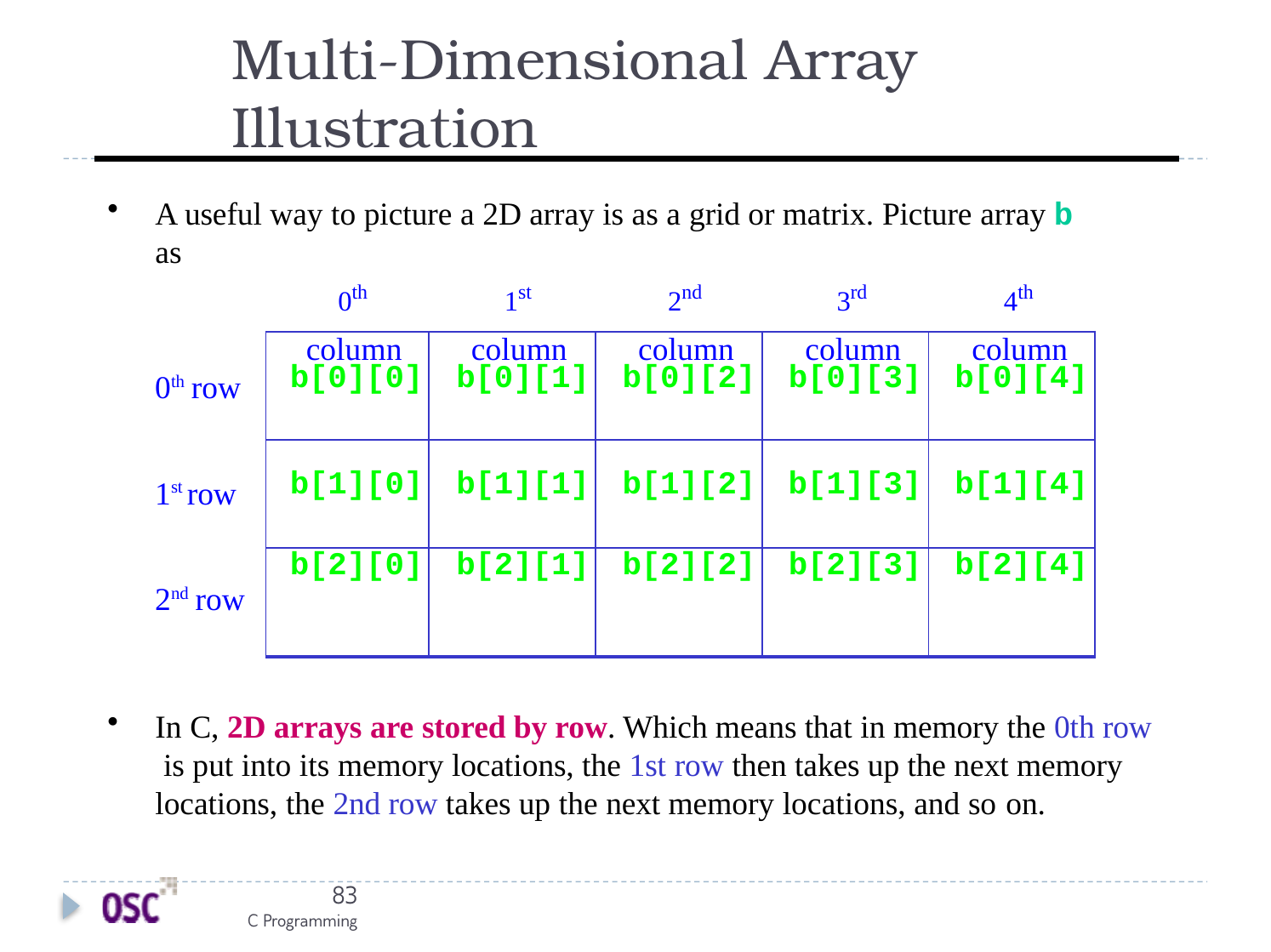

# Multi-Dimensional Array Illustration

A useful way to picture a 2D array is as a grid or matrix. Picture array b as
0th  column
1st  column
2nd  column
3rd  column
4th  column
| b[0][0] | b[0][1] | b[0][2] | b[0][3] | b[0][4] |
| --- | --- | --- | --- | --- |
| b[1][0] | b[1][1] | b[1][2] | b[1][3] | b[1][4] |
| b[2][0] | b[2][1] | b[2][2] | b[2][3] | b[2][4] |
0th row
1st row  2nd row

In C, 2D arrays are stored by row. Which means that in memory the 0th row  is put into its memory locations, the 1st row then takes up the next memory  locations, the 2nd row takes up the next memory locations, and so on.

83
C Programming